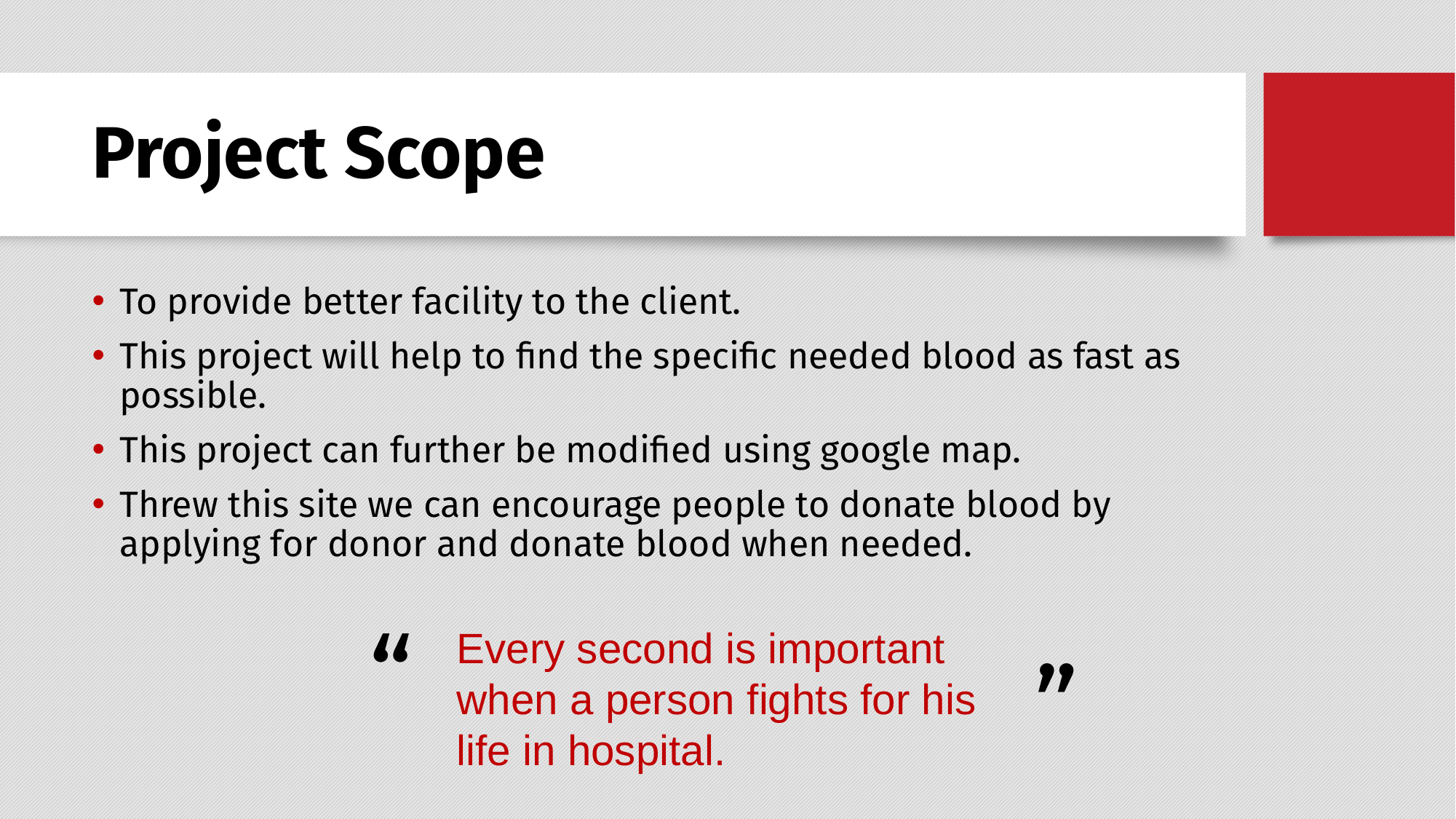

# Project Scope
To provide better facility to the client.
This project will help to find the specific needed blood as fast as possible.
This project can further be modified using google map.
Threw this site we can encourage people to donate blood by applying for donor and donate blood when needed.
“
Every second is important when a person fights for his life in hospital.
”